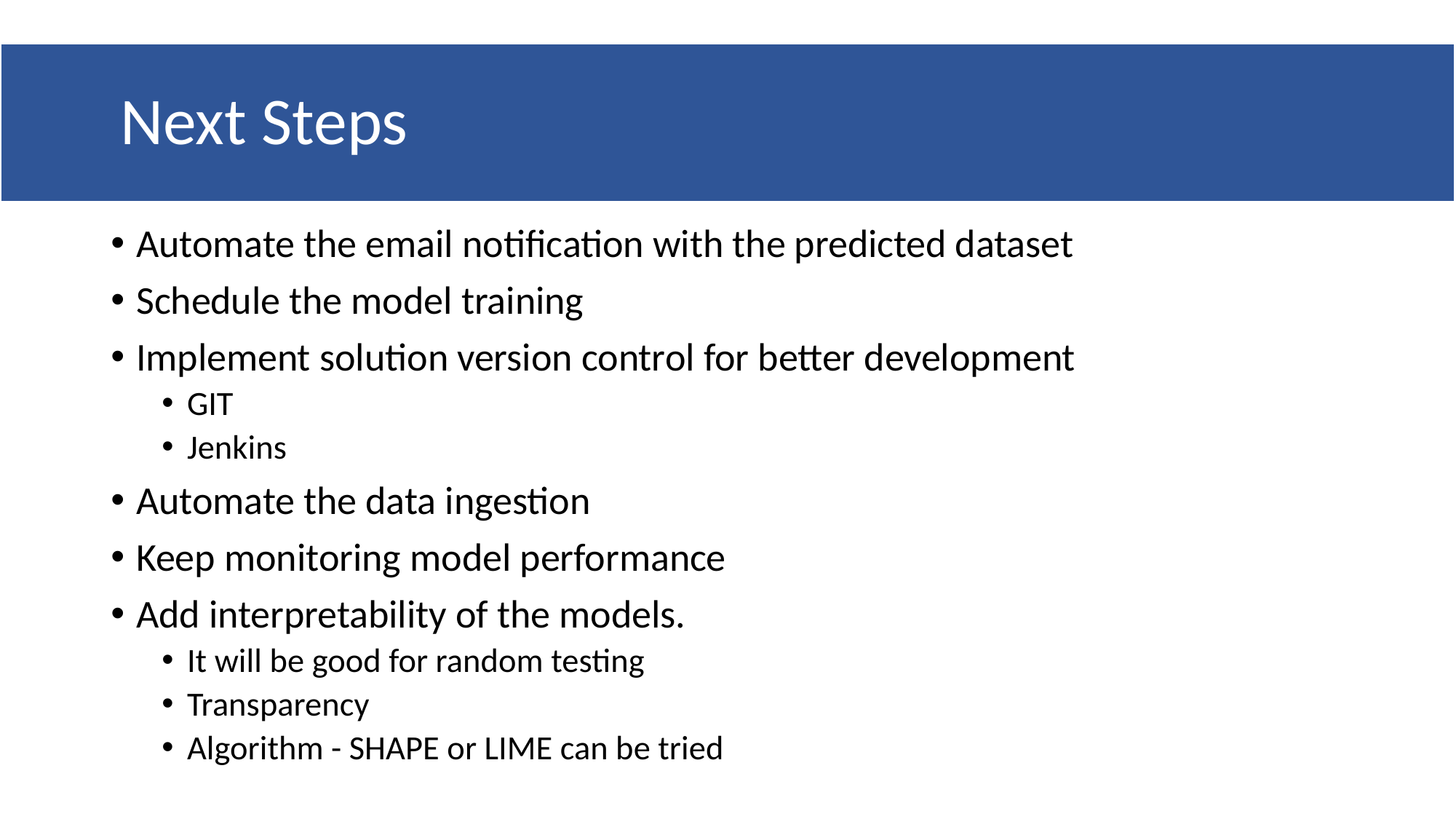

# Next Steps
Automate the email notification with the predicted dataset
Schedule the model training
Implement solution version control for better development
GIT
Jenkins
Automate the data ingestion
Keep monitoring model performance
Add interpretability of the models.
It will be good for random testing
Transparency
Algorithm - SHAPE or LIME can be tried